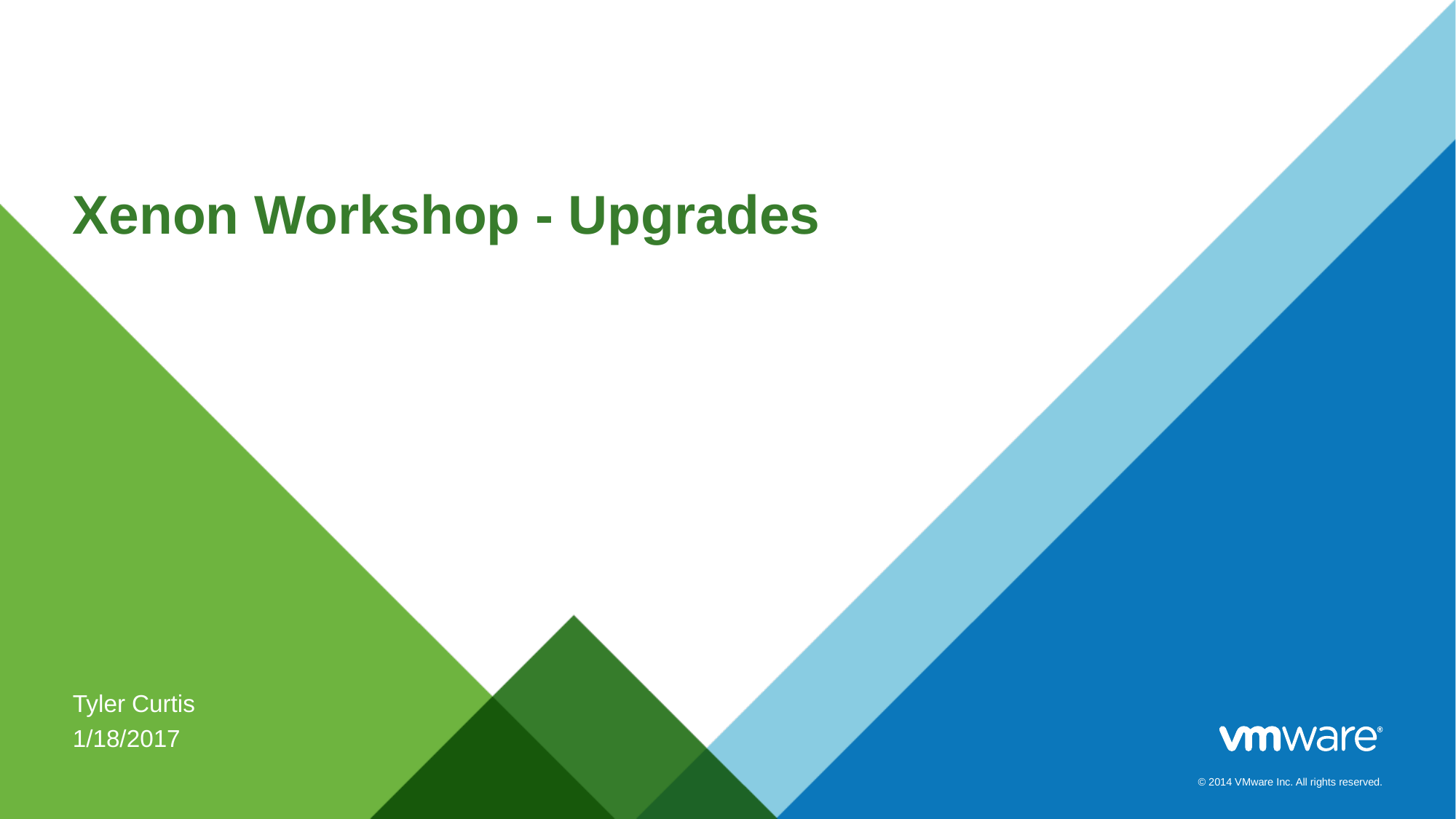

# Xenon Workshop - Upgrades
Tyler Curtis
1/18/2017